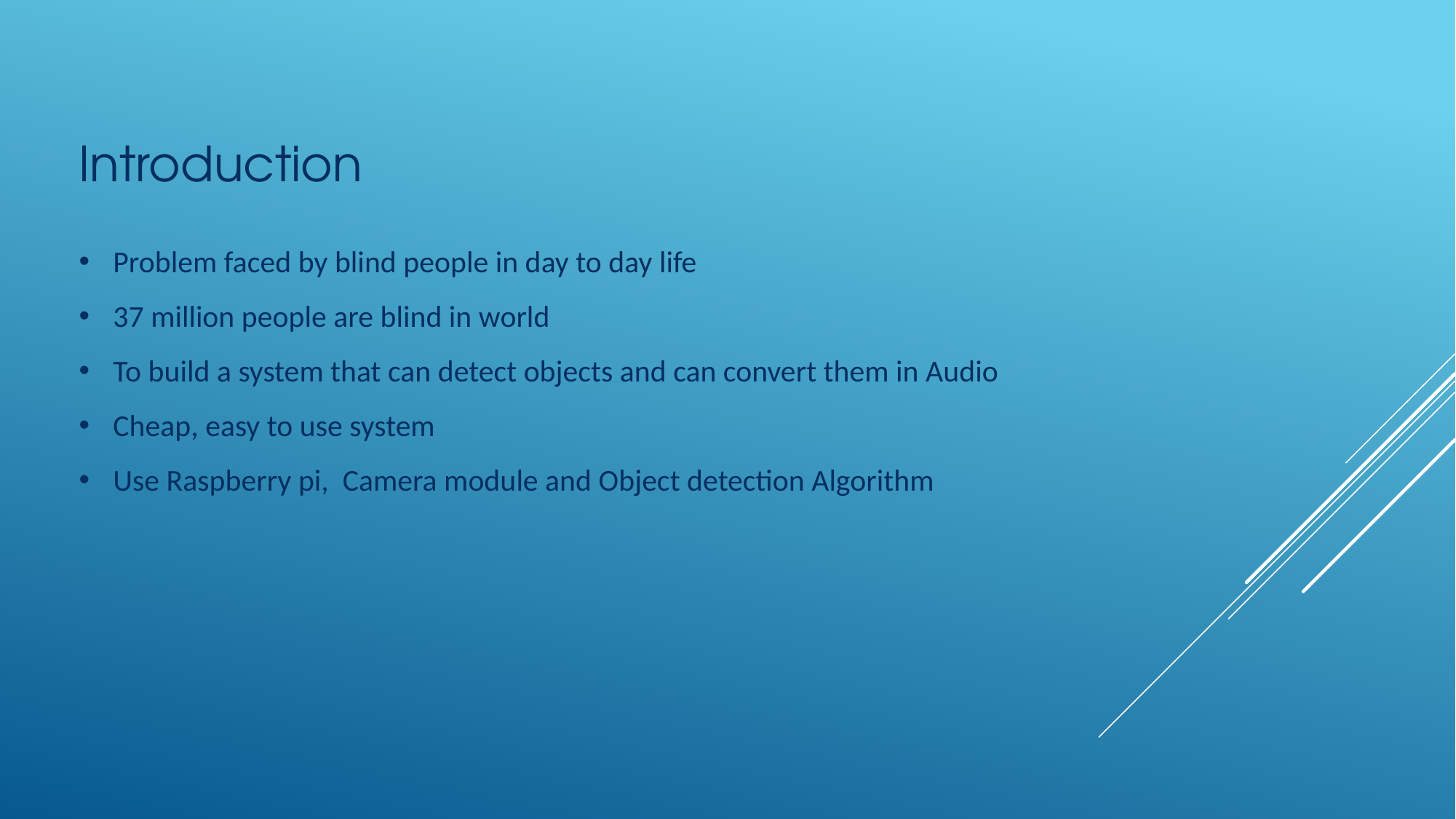

Introduction

Problem faced by blind people in day to day life
37 million people are blind in world
To build a system that can detect objects and can convert them in Audio
Cheap, easy to use system
Use Raspberry pi,  Camera module and Object detection Algorithm